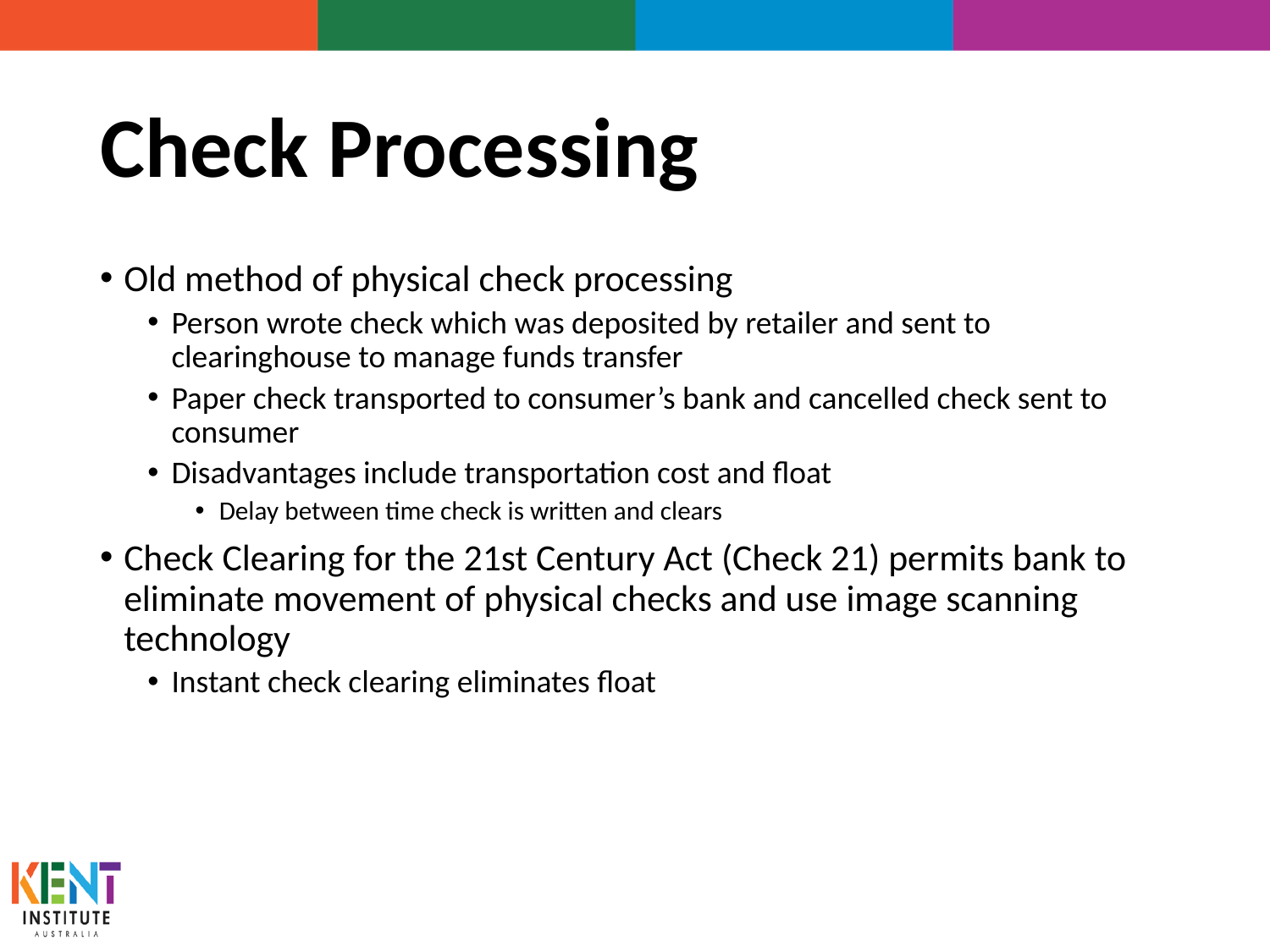

# Check Processing
Old method of physical check processing
Person wrote check which was deposited by retailer and sent to clearinghouse to manage funds transfer
Paper check transported to consumer’s bank and cancelled check sent to consumer
Disadvantages include transportation cost and float
Delay between time check is written and clears
Check Clearing for the 21st Century Act (Check 21) permits bank to eliminate movement of physical checks and use image scanning technology
Instant check clearing eliminates float